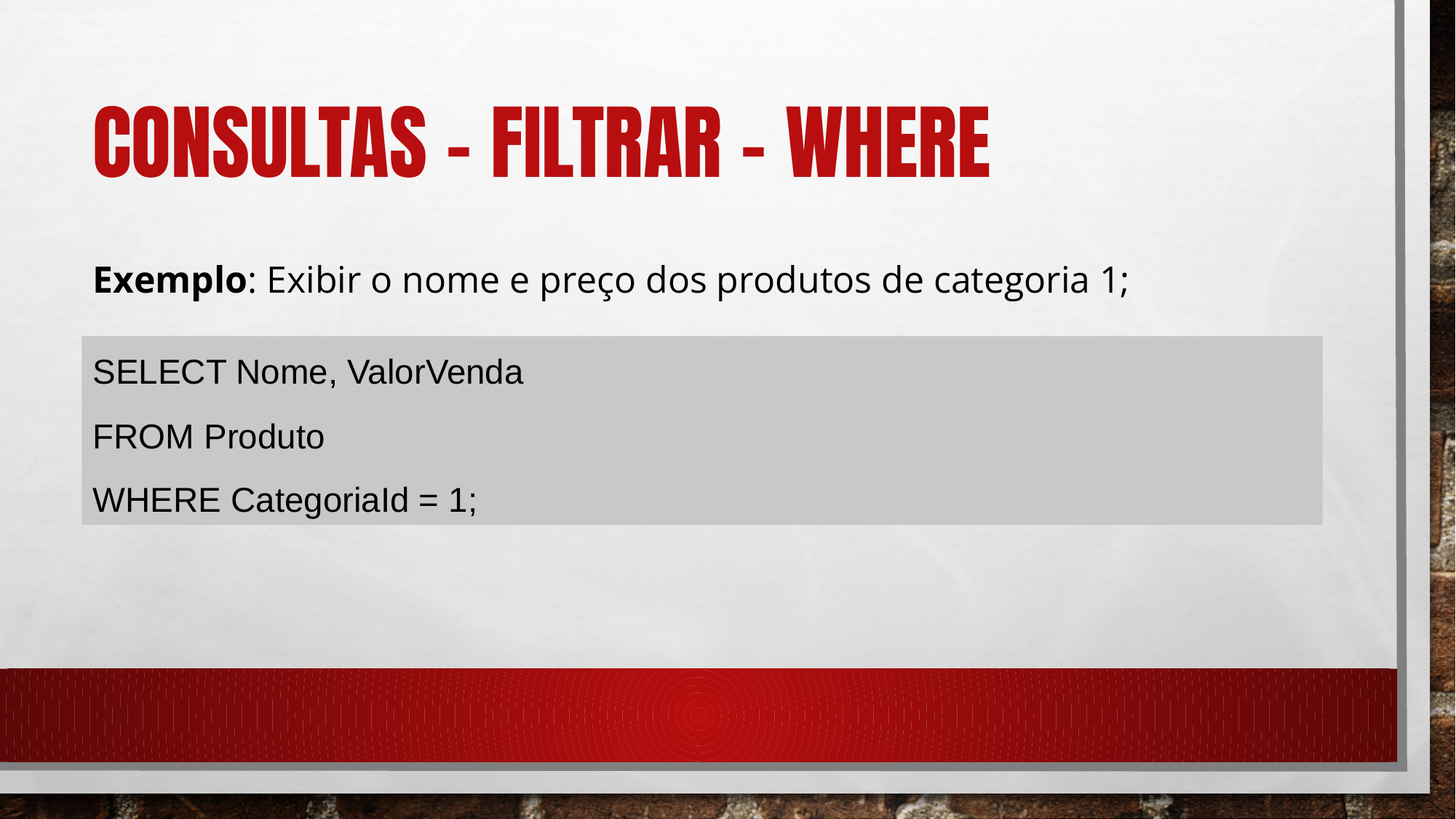

# Consultas – FILTRAR – WHERE
Exemplo: Exibir o nome e preço dos produtos de categoria 1;
SELECT Nome, ValorVenda
FROM Produto
WHERE CategoriaId = 1;